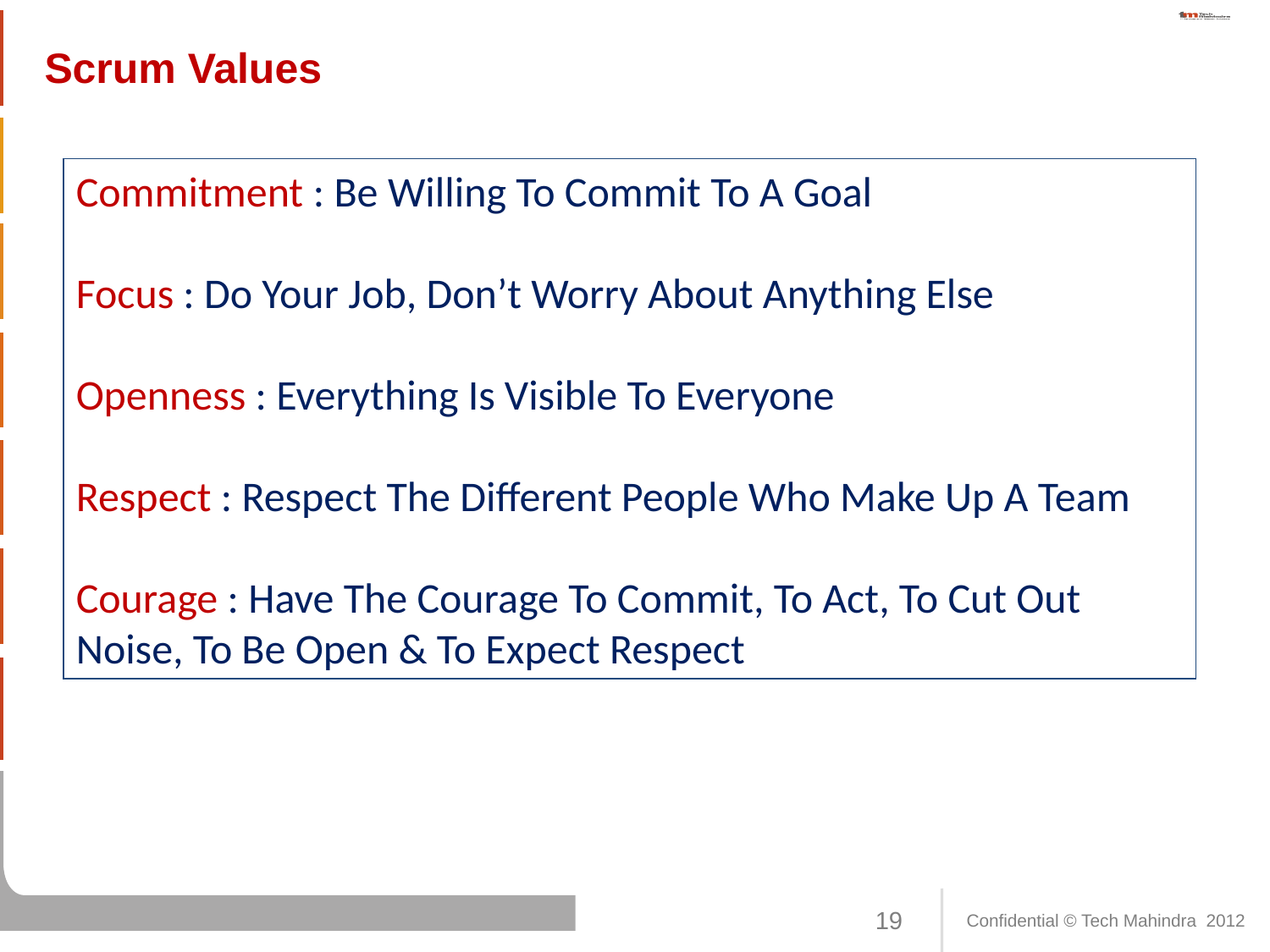

# Scrum Values
Commitment : Be Willing To Commit To A Goal

Focus : Do Your Job, Don’t Worry About Anything Else

Openness : Everything Is Visible To Everyone

Respect : Respect The Different People Who Make Up A Team

Courage : Have The Courage To Commit, To Act, To Cut Out Noise, To Be Open & To Expect Respect